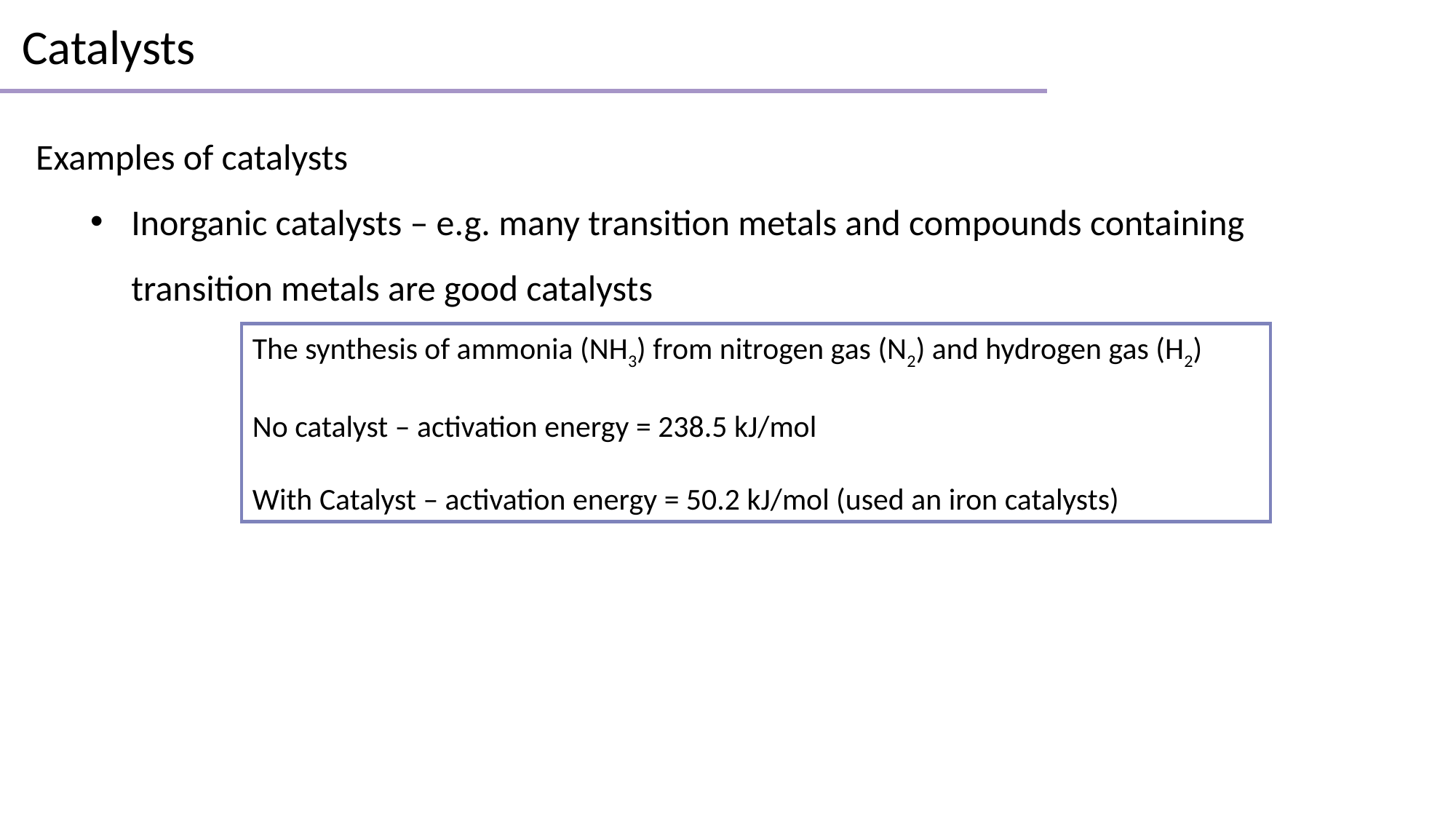

Catalysts
Examples of catalysts
Inorganic catalysts – e.g. many transition metals and compounds containing transition metals are good catalysts
The synthesis of ammonia (NH3) from nitrogen gas (N2) and hydrogen gas (H2)

No catalyst – activation energy = 238.5 kJ/mol

With Catalyst – activation energy = 50.2 kJ/mol (used an iron catalysts)